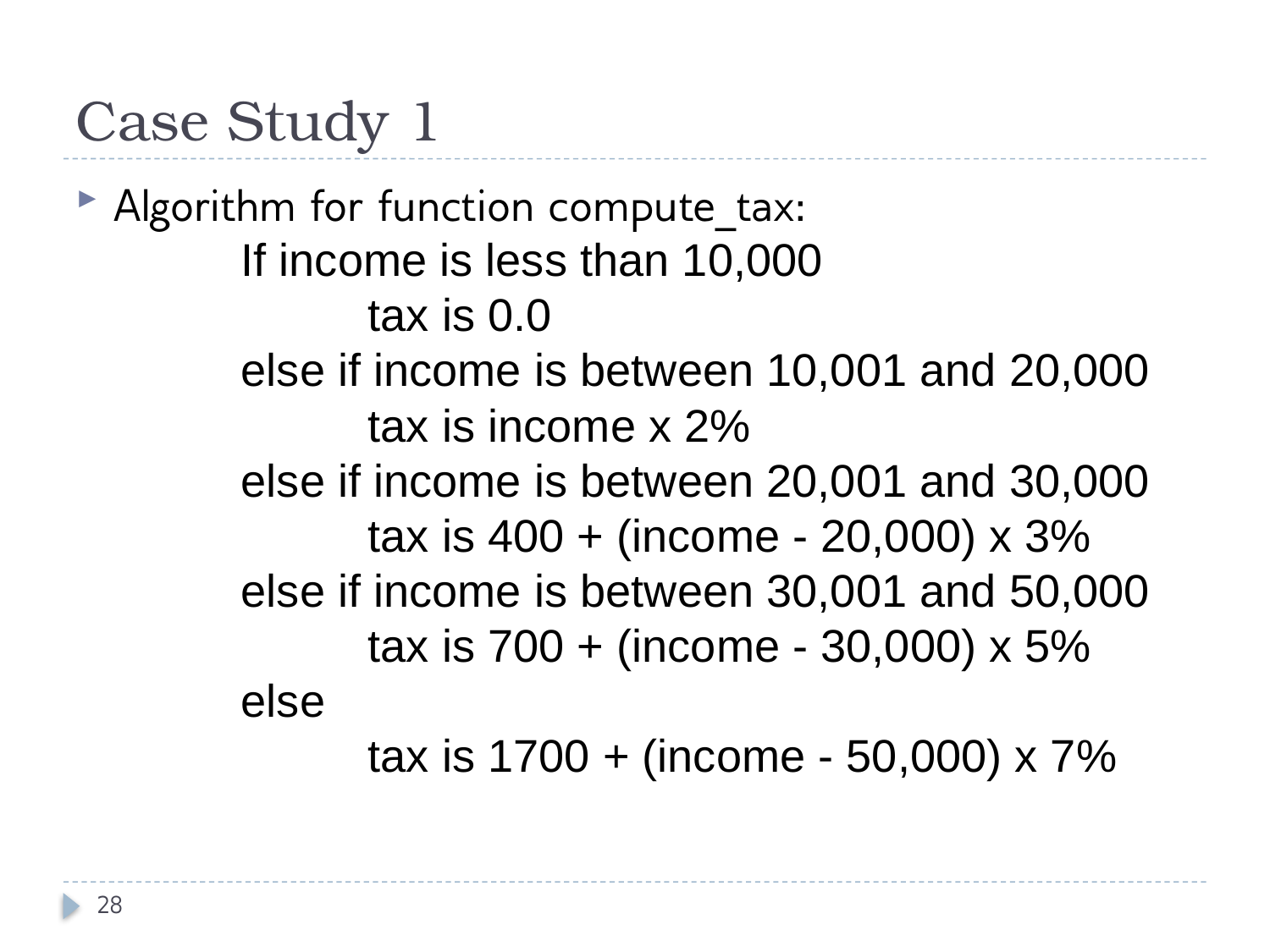

# Case Study 1
Algorithm for function compute_tax:
		If income is less than 10,000
			tax is 0.0
		else if income is between 10,001 and 20,000
			tax is income x 2%
		else if income is between 20,001 and 30,000
			tax is 400 + (income - 20,000) x 3%
		else if income is between 30,001 and 50,000
			tax is 700 + (income - 30,000) x 5%
		else
			tax is 1700 + (income - 50,000) x 7%
28